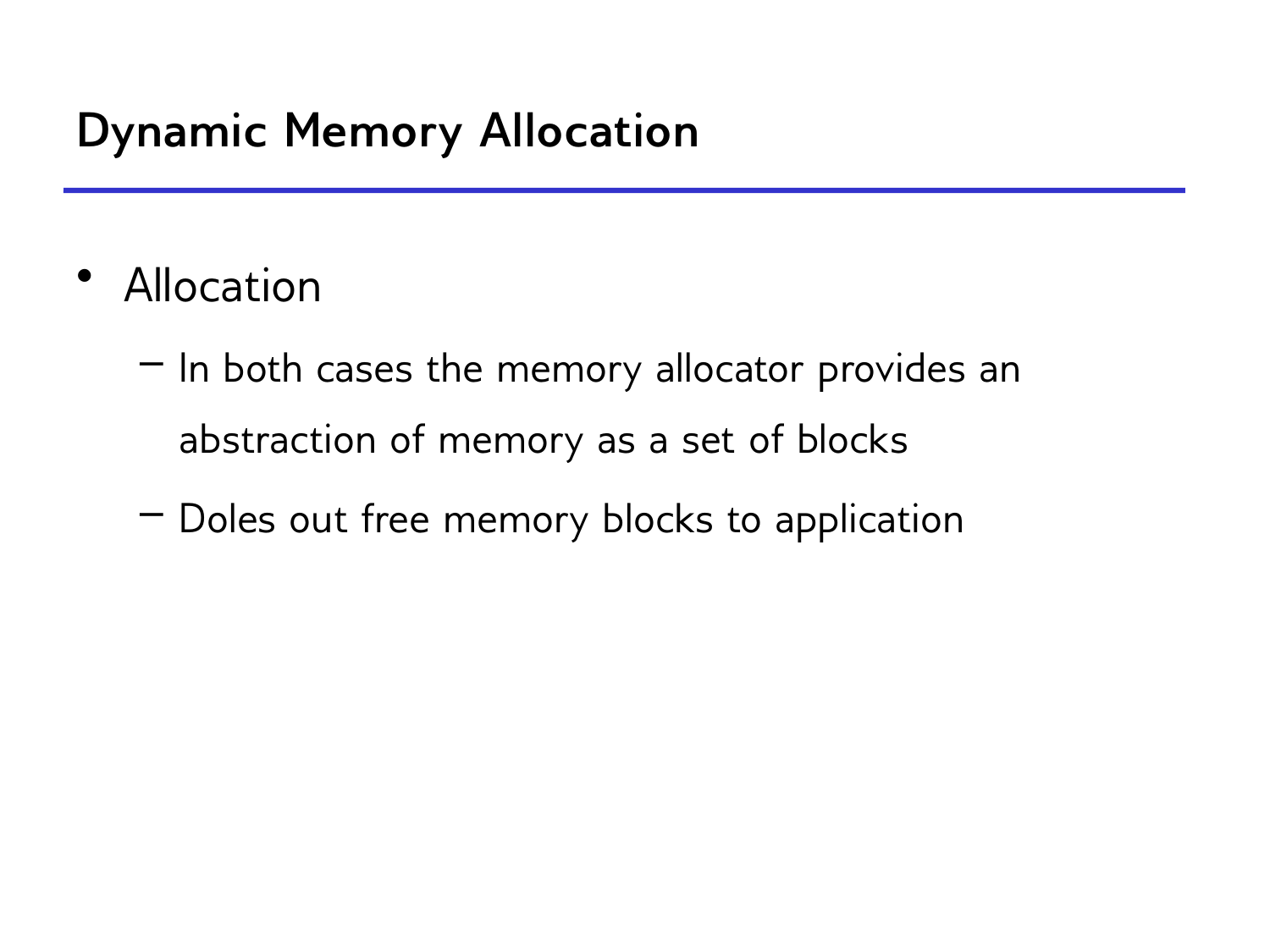

# Dynamic Memory Allocation
Allocation
In both cases the memory allocator provides an abstraction of memory as a set of blocks
Doles out free memory blocks to application
4